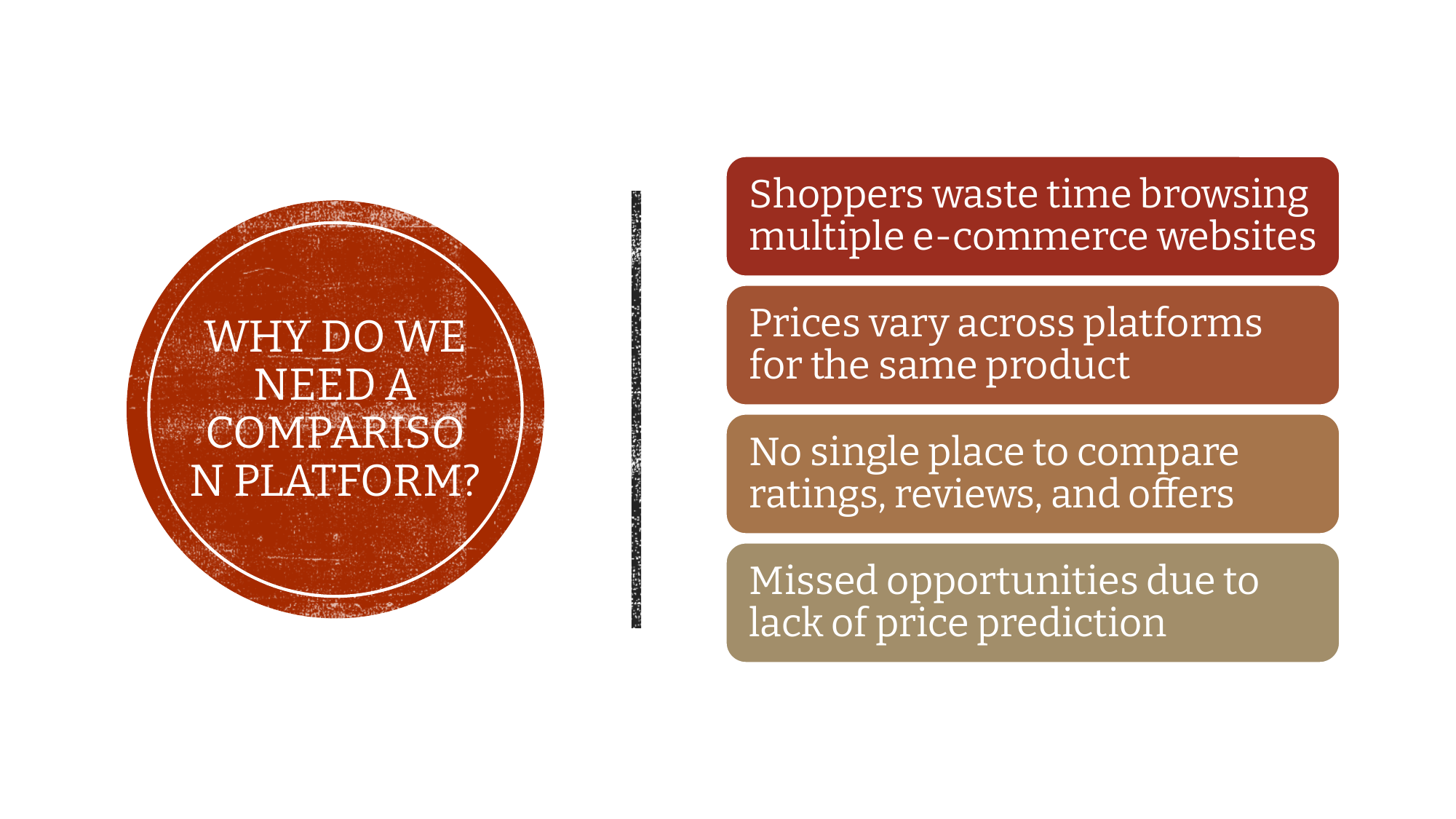

Shoppers waste time browsing multiple e-commerce websites
Prices vary across platforms for the same product
No single place to compare ratings, reviews, and offers
Missed opportunities due to lack of price prediction

# Why Do We Need a Comparison Platform?